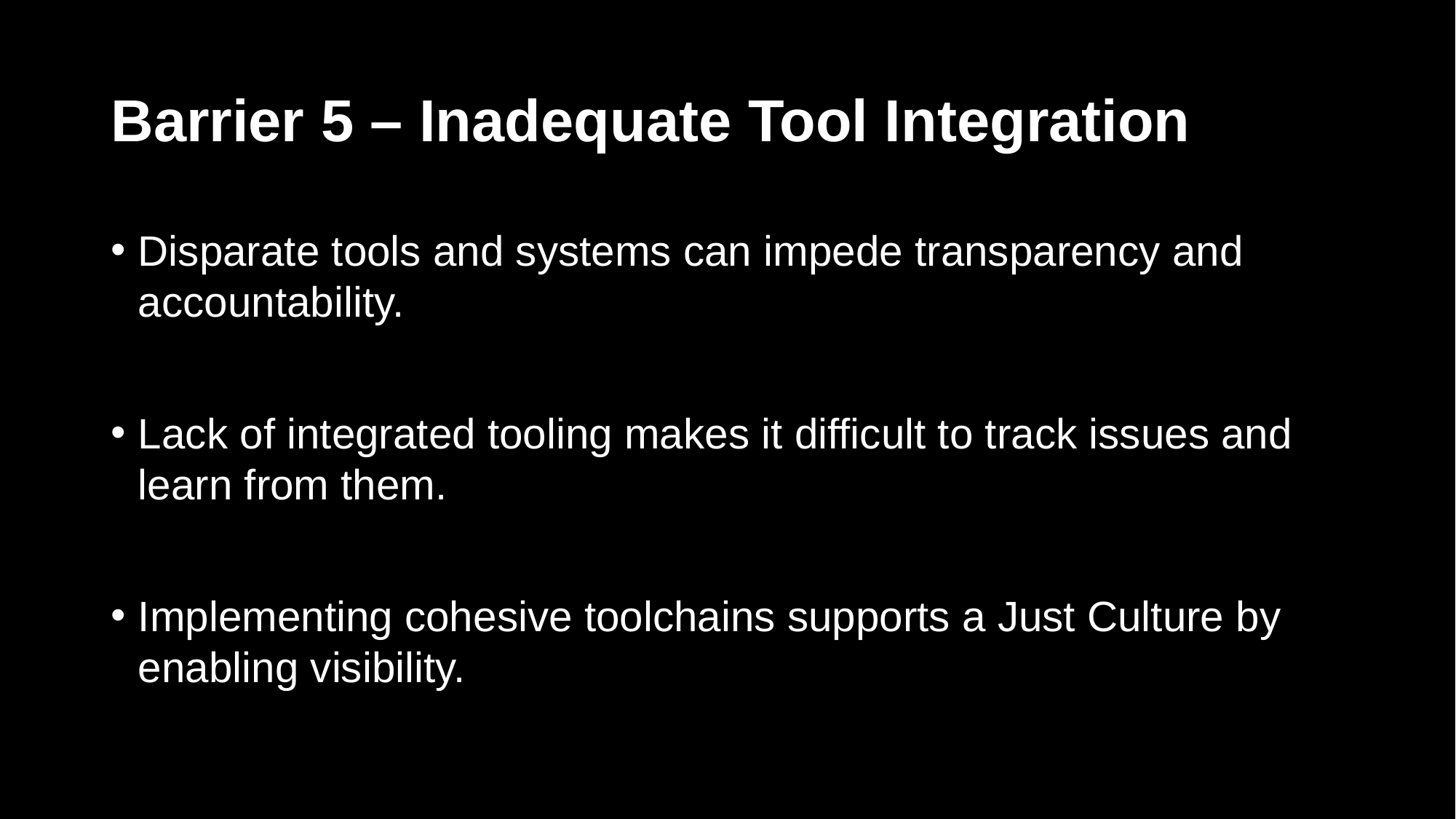

# Barrier 5 – Inadequate Tool Integration
Disparate tools and systems can impede transparency and accountability.

Lack of integrated tooling makes it difficult to track issues and learn from them.

Implementing cohesive toolchains supports a Just Culture by enabling visibility.